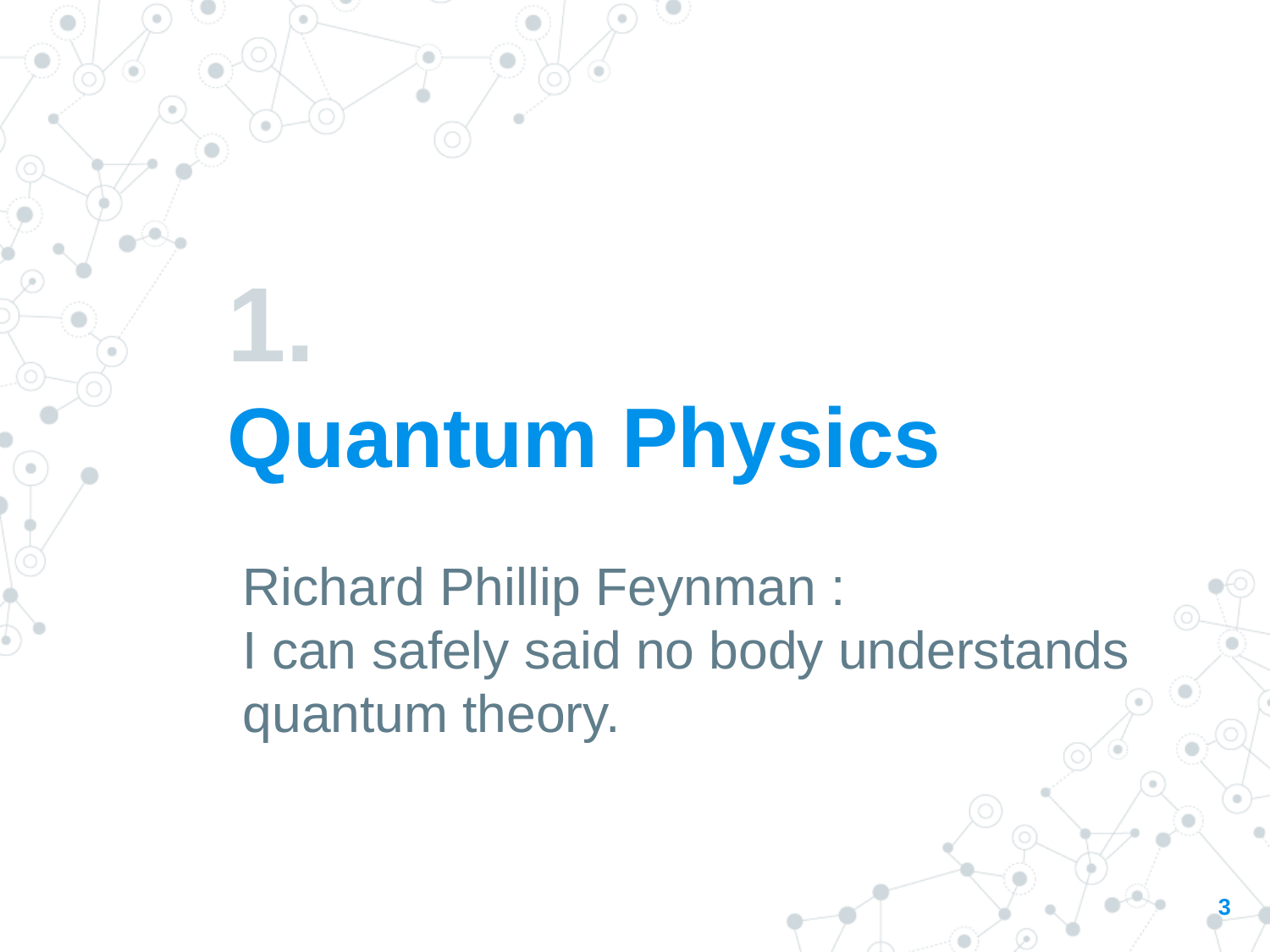

# 1.
Quantum Physics
Richard Phillip Feynman :
I can safely said no body understands quantum theory.
3